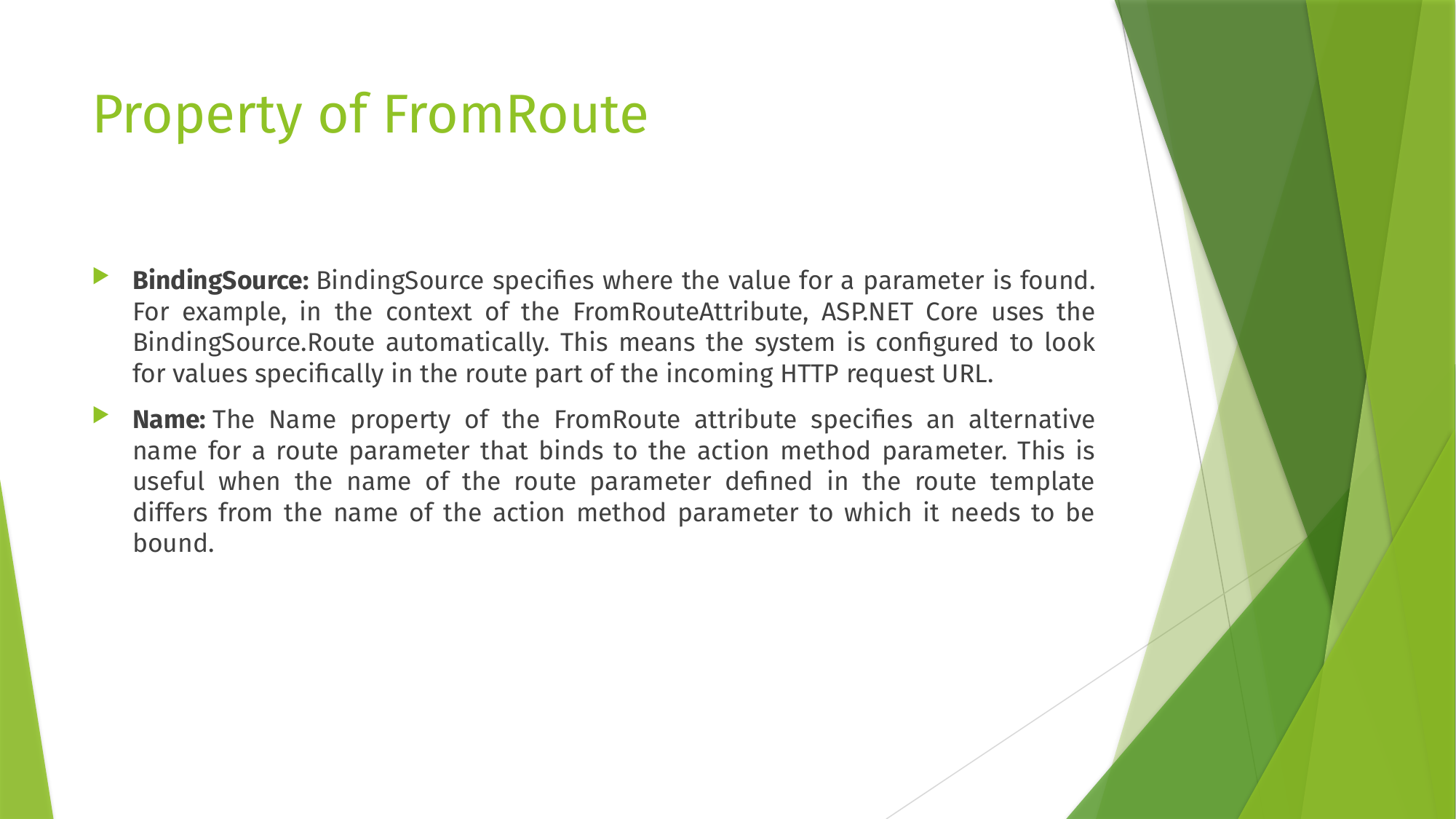

# Property of FromRoute
BindingSource: BindingSource specifies where the value for a parameter is found. For example, in the context of the FromRouteAttribute, ASP.NET Core uses the BindingSource.Route automatically. This means the system is configured to look for values specifically in the route part of the incoming HTTP request URL.
Name: The Name property of the FromRoute attribute specifies an alternative name for a route parameter that binds to the action method parameter. This is useful when the name of the route parameter defined in the route template differs from the name of the action method parameter to which it needs to be bound.